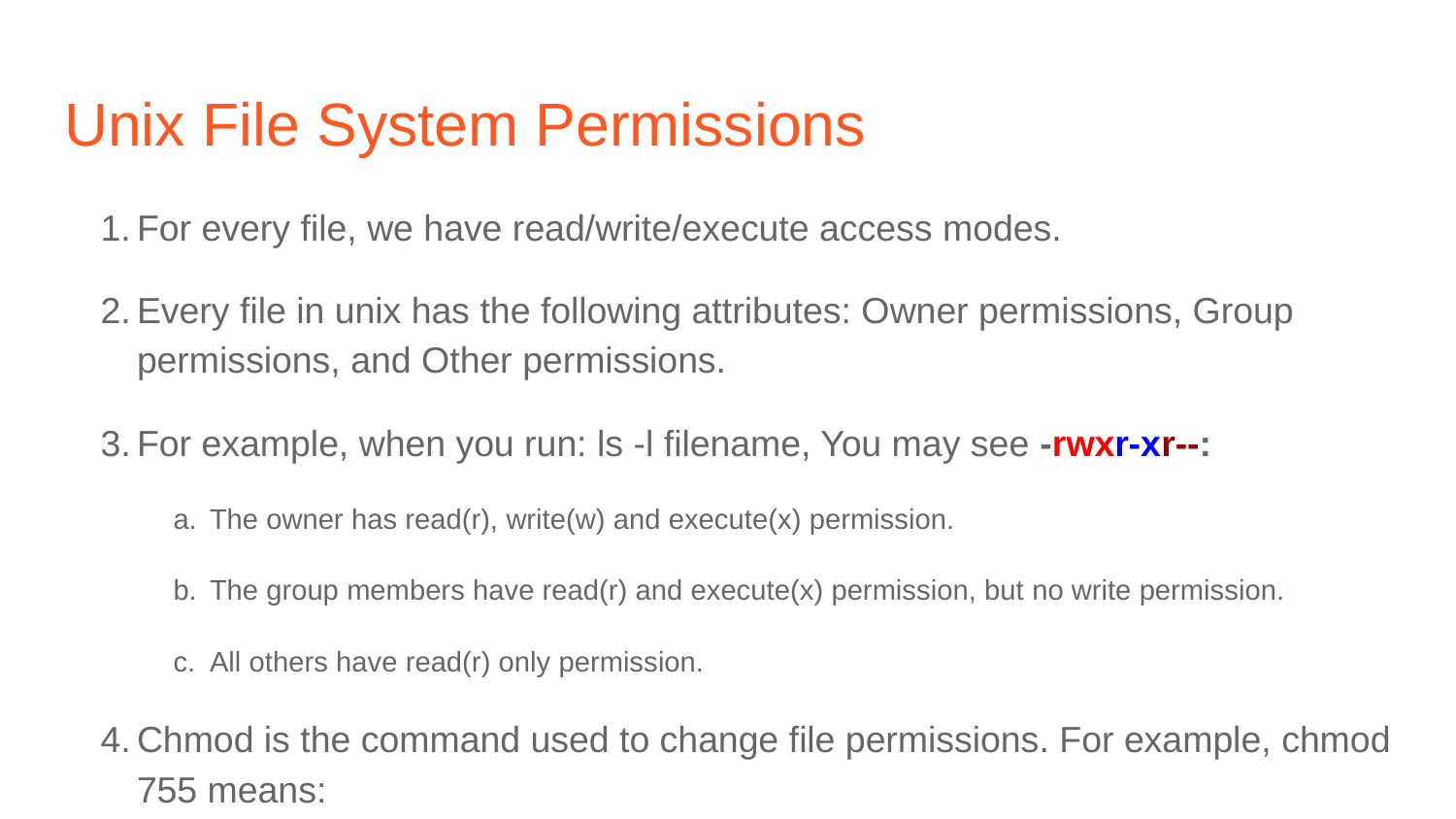

# Unix File System Permissions
For every file, we have read/write/execute access modes.
Every file in unix has the following attributes: Owner permissions, Group permissions, and Other permissions.
For example, when you run: ls -l filename, You may see -rwxr-xr--:
The owner has read(r), write(w) and execute(x) permission.
The group members have read(r) and execute(x) permission, but no write permission.
All others have read(r) only permission.
Chmod is the command used to change file permissions. For example, chmod 755 means:
Read/Write/Execute for owner.
Read/Execute for all others.